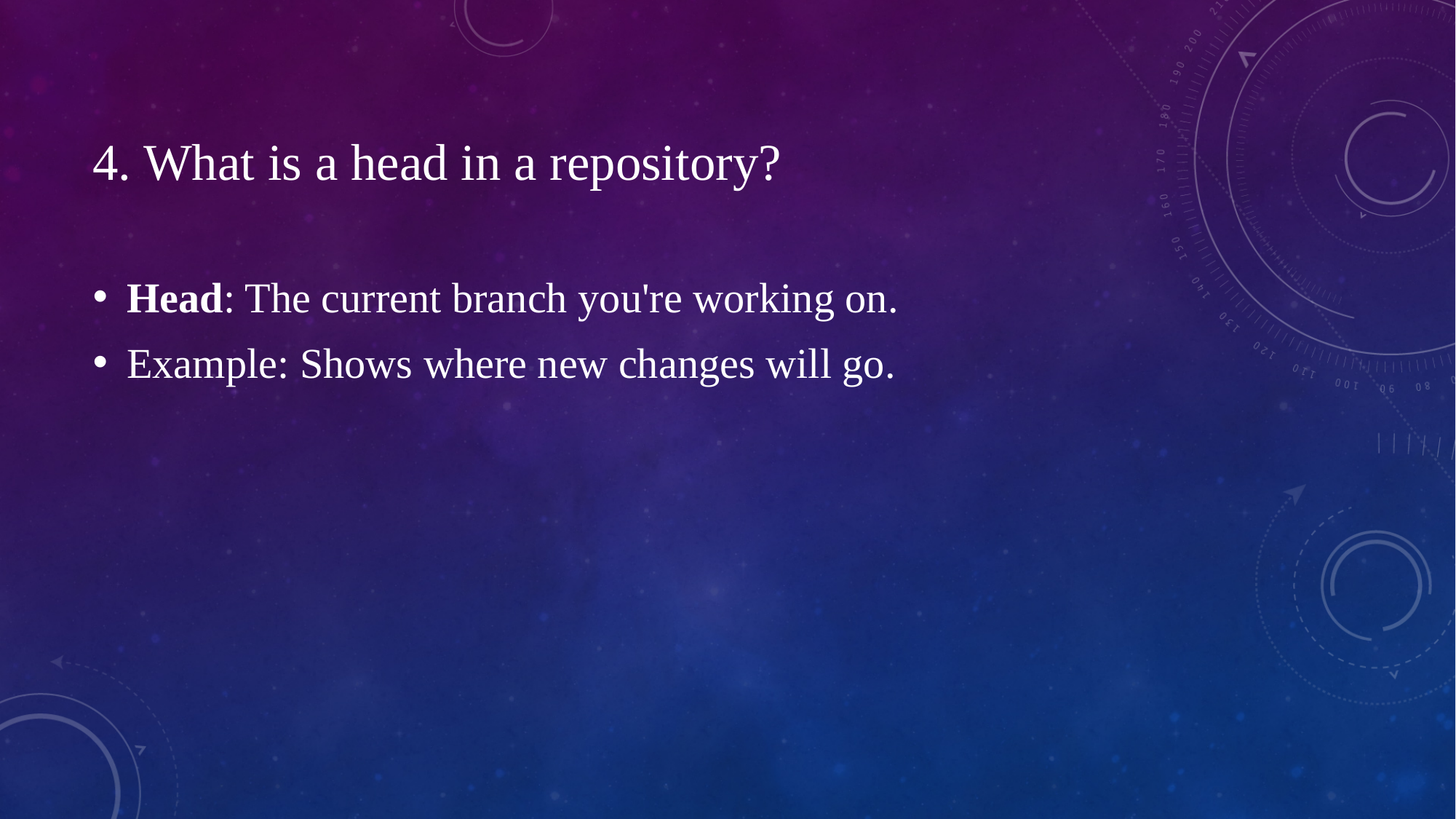

# 4. What is a head in a repository?
Head: The current branch you're working on.
Example: Shows where new changes will go.